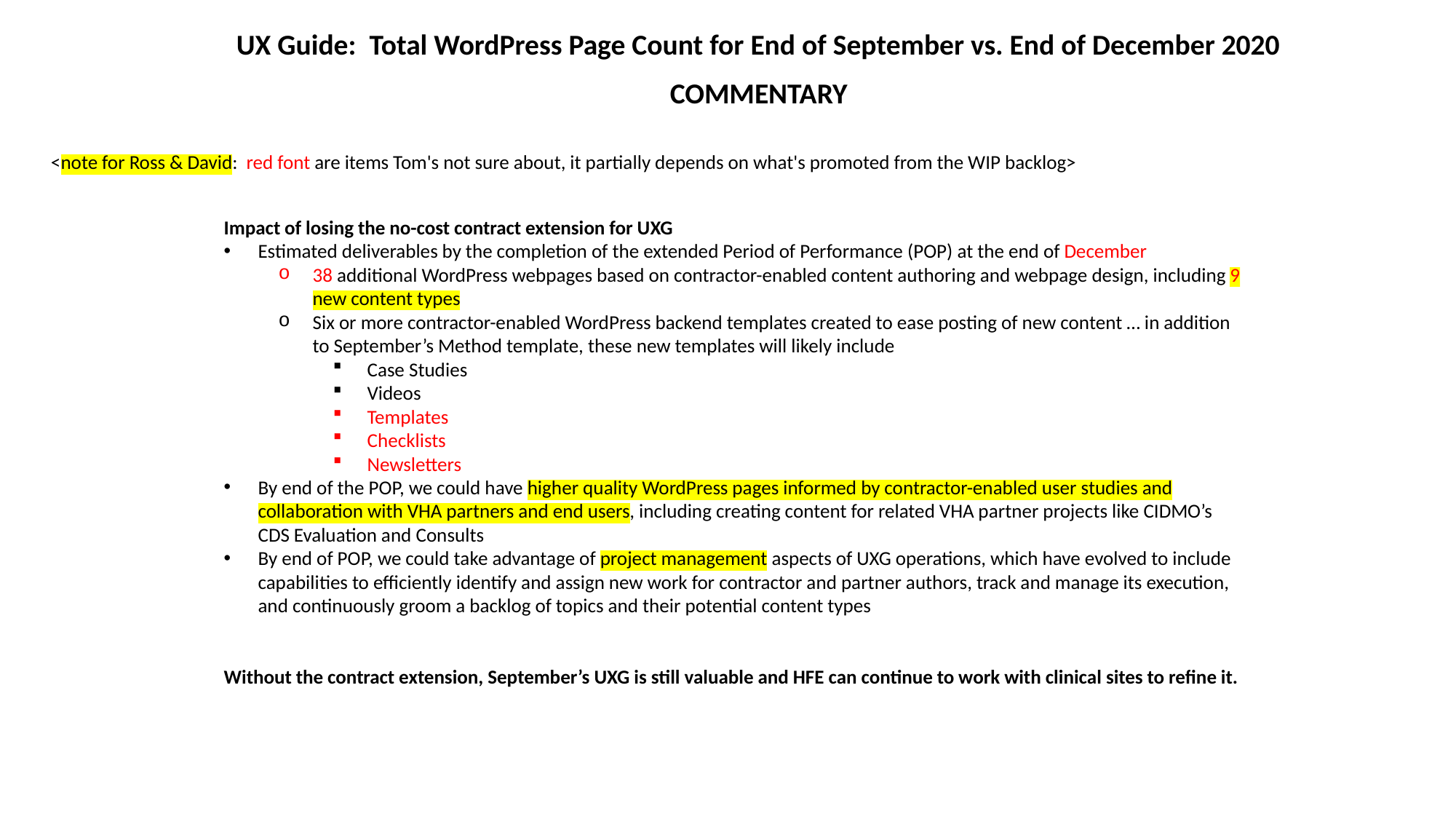

UX Guide:  Total WordPress Page Count for End of September vs. End of December 2020

COMMENTARY
<note for Ross & David:  red font are items Tom's not sure about, it partially depends on what's promoted from the WIP backlog>
Impact of losing the no-cost contract extension for UXG
Estimated deliverables by the completion of the extended Period of Performance (POP) at the end of December
38 additional WordPress webpages based on contractor-enabled content authoring and webpage design, including 9 new content types
Six or more contractor-enabled WordPress backend templates created to ease posting of new content … in addition to September’s Method template, these new templates will likely include
Case Studies
Videos
Templates
Checklists
Newsletters
By end of the POP, we could have higher quality WordPress pages informed by contractor-enabled user studies and collaboration with VHA partners and end users, including creating content for related VHA partner projects like CIDMO’s CDS Evaluation and Consults
By end of POP, we could take advantage of project management aspects of UXG operations, which have evolved to include capabilities to efficiently identify and assign new work for contractor and partner authors, track and manage its execution, and continuously groom a backlog of topics and their potential content types

Without the contract extension, September’s UXG is still valuable and HFE can continue to work with clinical sites to refine it.